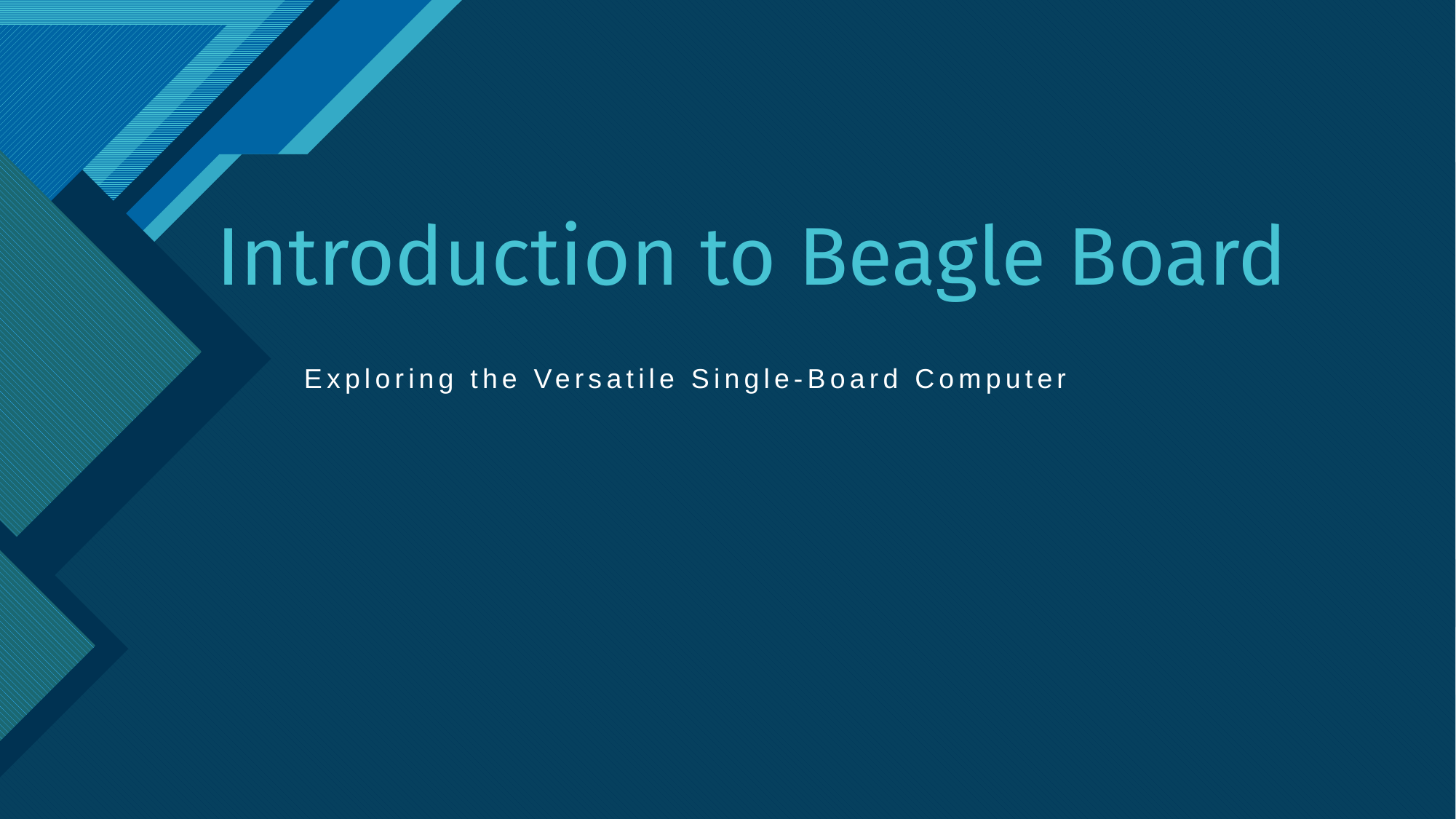

# Introduction to Beagle Board
Exploring the Versatile Single-Board Computer